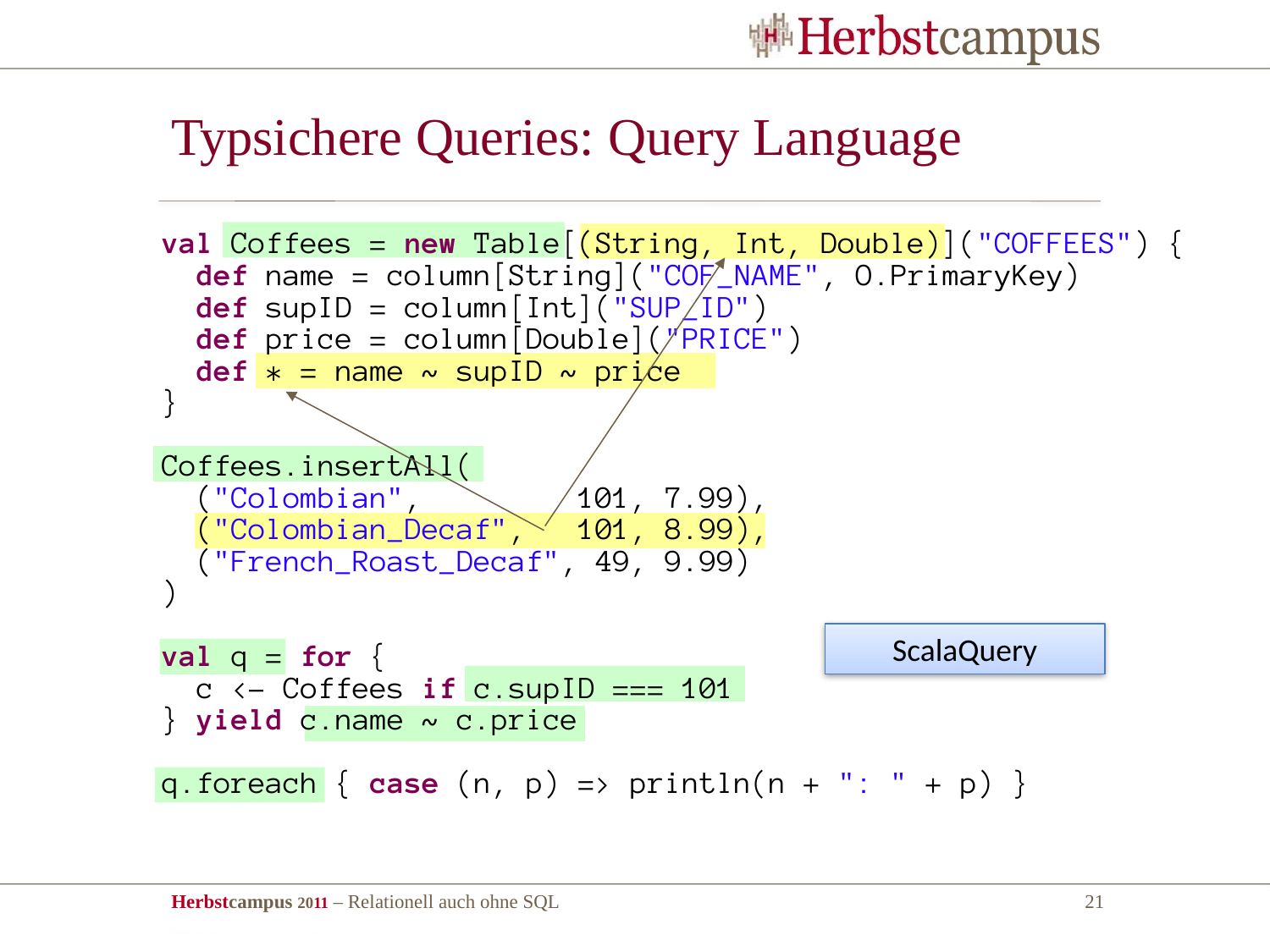

# Typsichere Queries: Query Language
  val Coffees = new Table[(String, Int, Double)]("COFFEES") {
    def name = column[String]("COF_NAME", O.PrimaryKey)
    def supID = column[Int]("SUP_ID")
    def price = column[Double]("PRICE")
    def * = name ~ supID ~ price
  }

  Coffees.insertAll(
    ("Colombian",         101, 7.99),
    ("Colombian_Decaf",   101, 8.99),
    ("French_Roast_Decaf", 49, 9.99)
  )

  val q = for {
    c <- Coffees if c.supID === 101
  } yield c.name ~ c.price

  q.foreach { case (n, p) => println(n + ": " + p) }

ScalaQuery